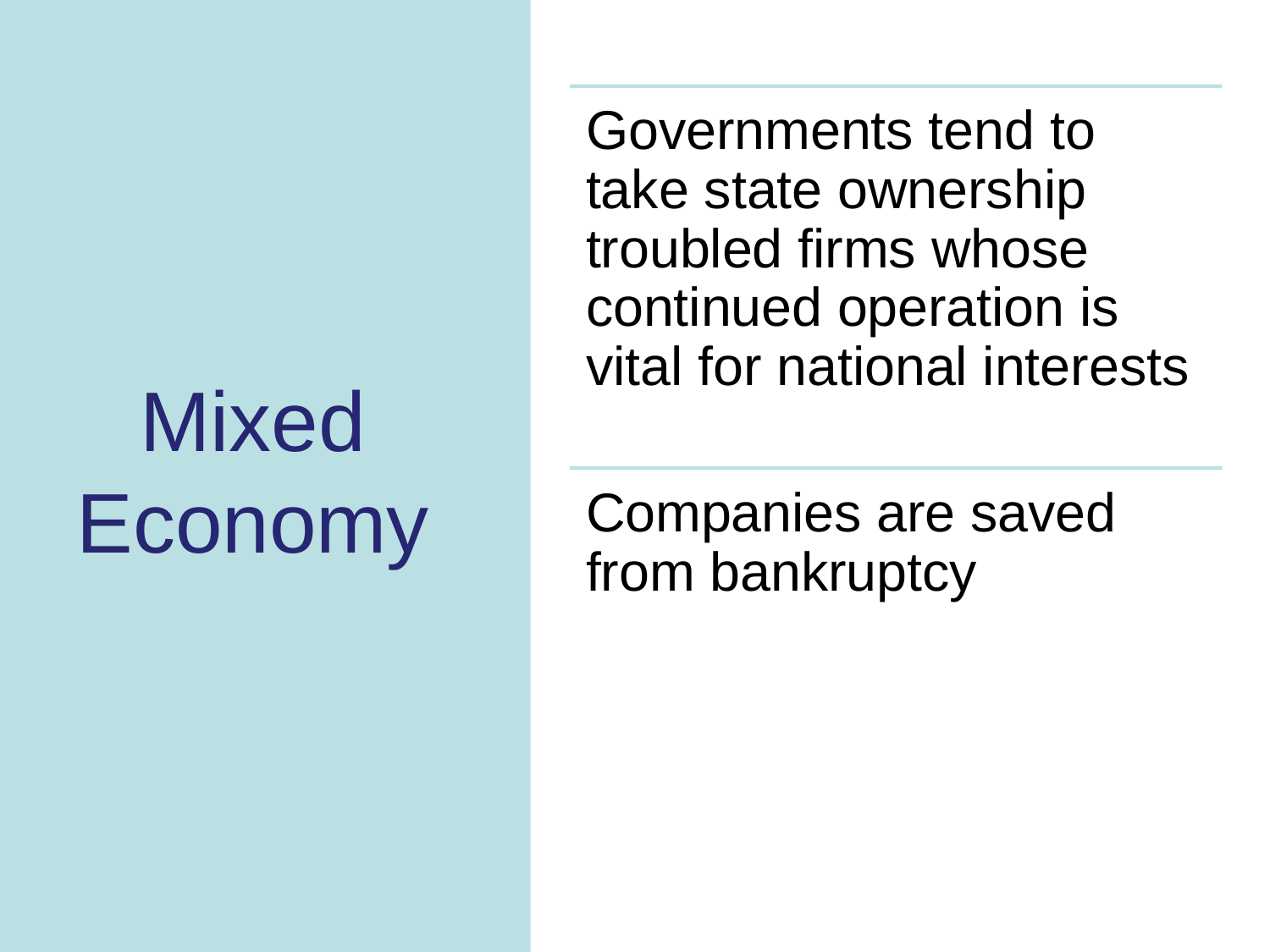

# Mixed Economy
Governments tend to take state ownership troubled firms whose continued operation is vital for national interests
Companies are saved from bankruptcy